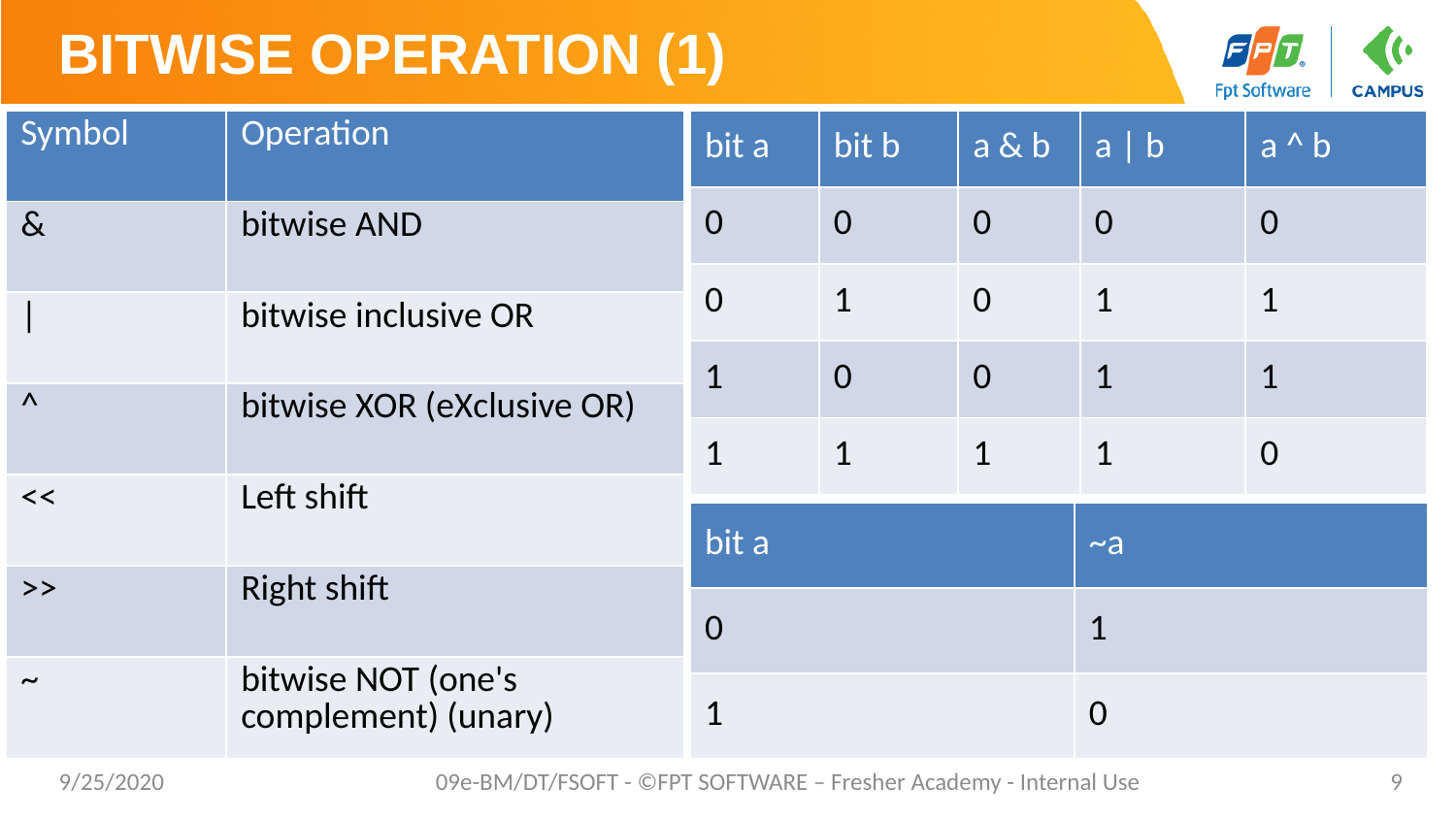

# BITWISE OPERATION (1)

| Symbol | Operation |
| --- | --- |
| & | bitwise AND |
| | | bitwise inclusive OR |
| ^ | bitwise XOR (eXclusive OR) |
| << | Left shift |
| >> | Right shift |
| ~ | bitwise NOT (one's complement) (unary) |
| bit a | bit b | a & b | a | b | a ^ b |
| --- | --- | --- | --- | --- |
| 0 | 0 | 0 | 0 | 0 |
| 0 | 1 | 0 | 1 | 1 |
| 1 | 0 | 0 | 1 | 1 |
| 1 | 1 | 1 | 1 | 0 |
| bit a | ~a |
| --- | --- |
| 0 | 1 |
| 1 | 0 |
9/25/2020
09e-BM/DT/FSOFT - ©FPT SOFTWARE – Fresher Academy - Internal Use
9